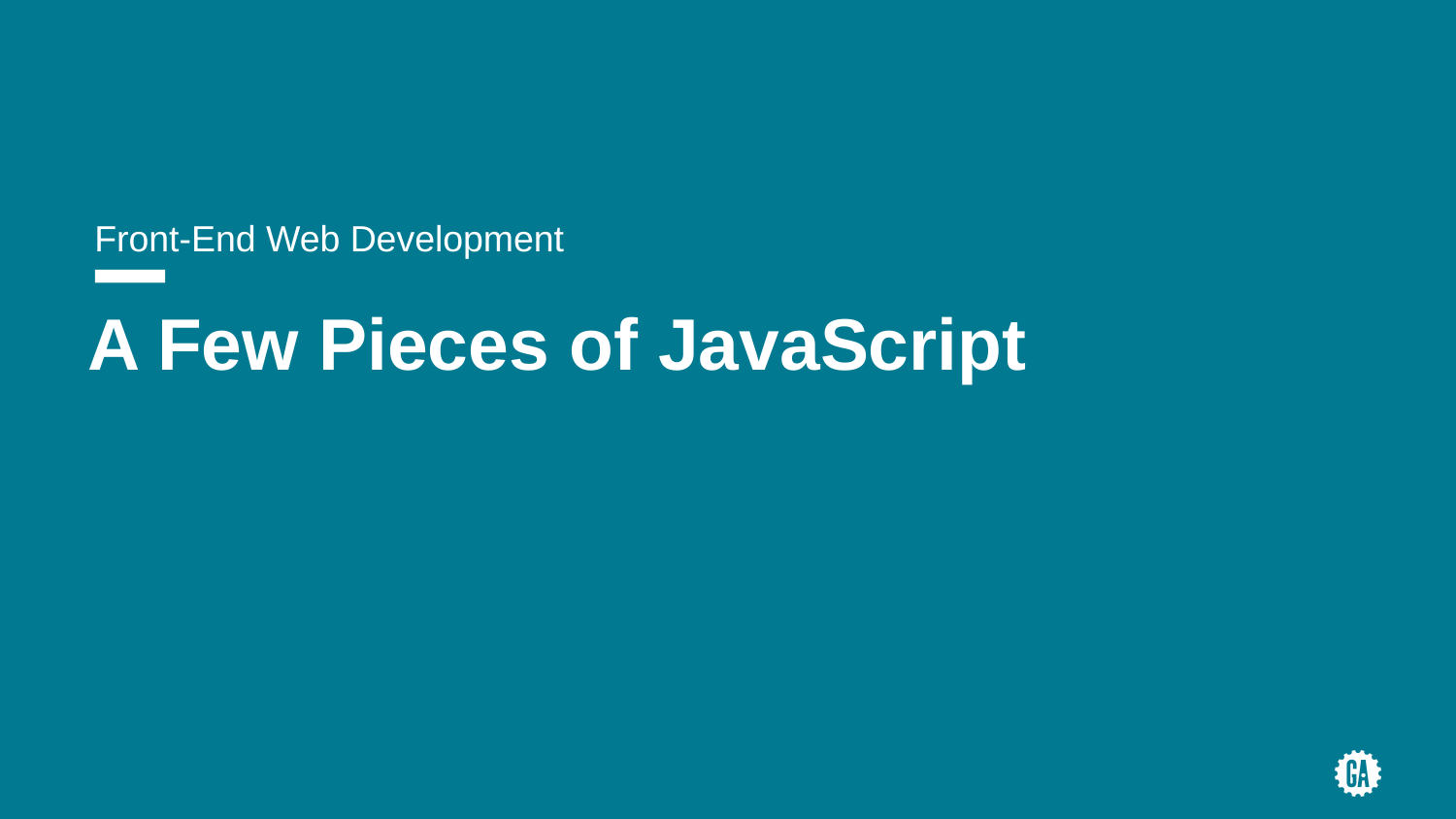

Front-End Web Development
# A Few Pieces of JavaScript